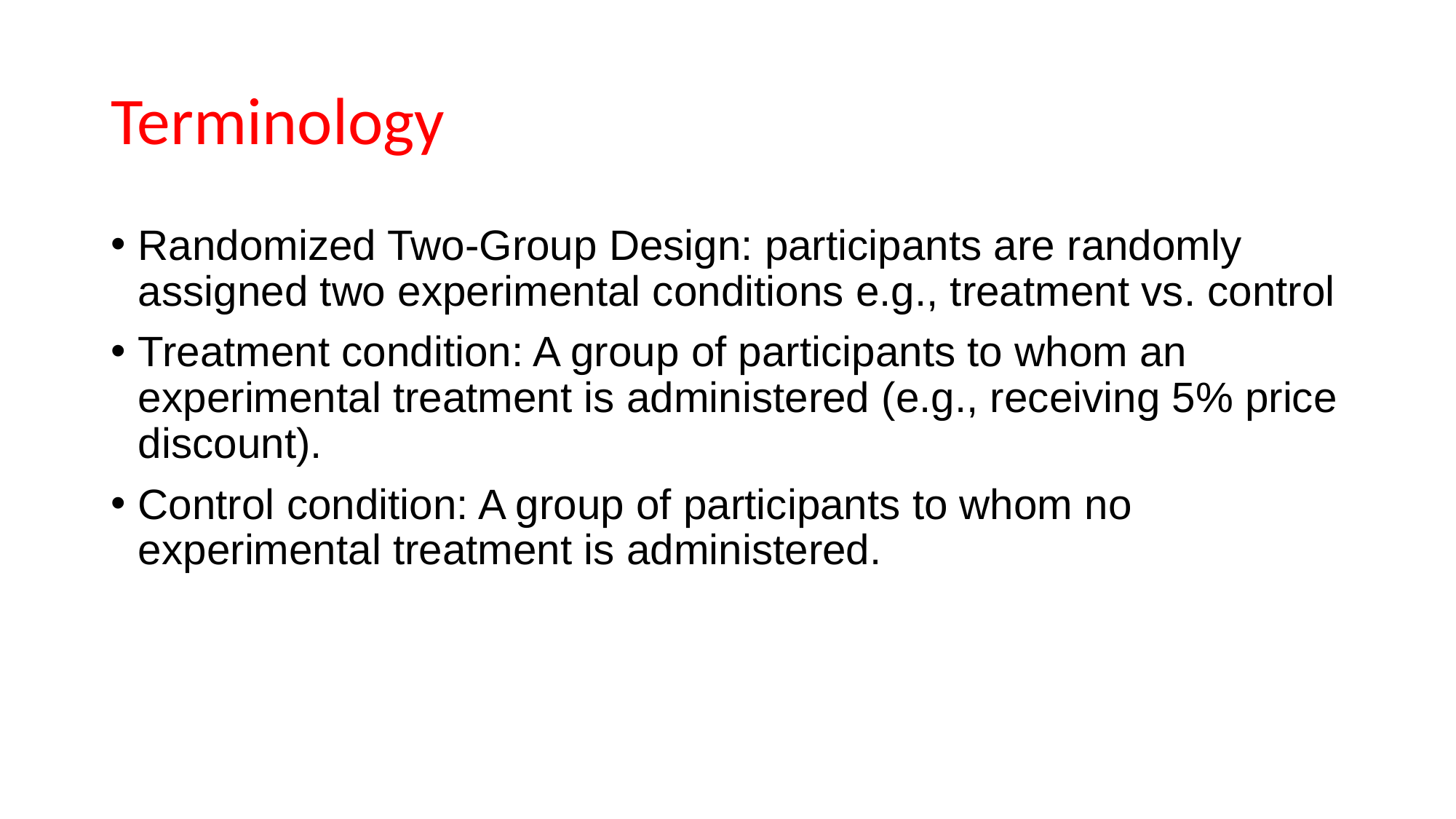

# Terminology
Randomized Two-Group Design: participants are randomly assigned two experimental conditions e.g., treatment vs. control
Treatment condition: A group of participants to whom an experimental treatment is administered (e.g., receiving 5% price discount).
Control condition: A group of participants to whom no experimental treatment is administered.